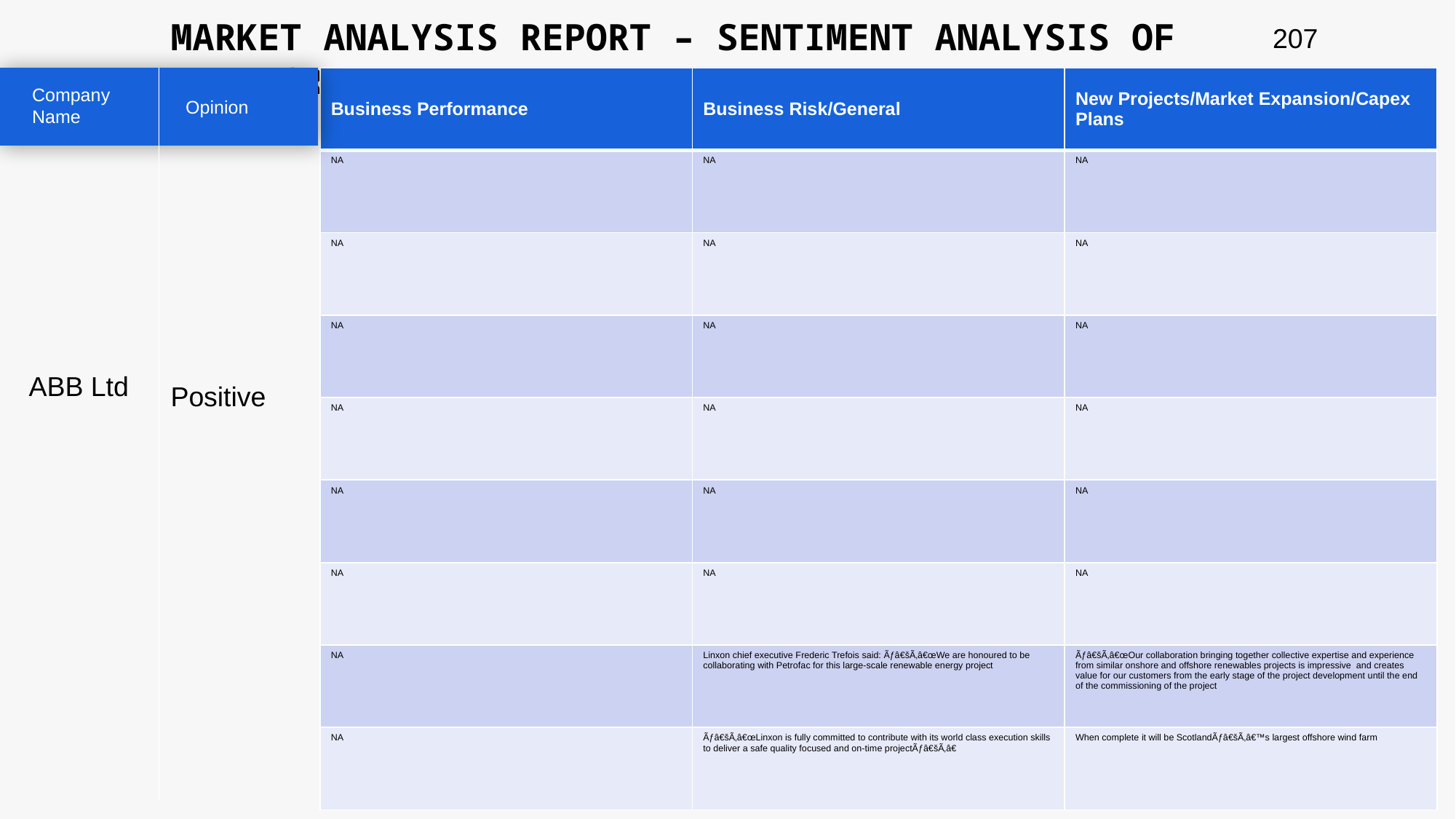

MARKET ANALYSIS REPORT – SENTIMENT ANALYSIS OF PEER GROUP
207

| Business Performance | Business Risk/General | New Projects/Market Expansion/Capex Plans |
| --- | --- | --- |
| NA | NA | NA |
| NA | NA | NA |
| NA | NA | NA |
| NA | NA | NA |
| NA | NA | NA |
| NA | NA | NA |
| NA | Linxon chief executive Frederic Trefois said: Ãƒâ€šÃ‚â€œWe are honoured to be collaborating with Petrofac for this large-scale renewable energy project | Ãƒâ€šÃ‚â€œOur collaboration bringing together collective expertise and experience from similar onshore and offshore renewables projects is impressive and creates value for our customers from the early stage of the project development until the end of the commissioning of the project |
| NA | Ãƒâ€šÃ‚â€œLinxon is fully committed to contribute with its world class execution skills to deliver a safe quality focused and on-time projectÃƒâ€šÃ‚â€ | When complete it will be ScotlandÃƒâ€šÃ‚â€™s largest offshore wind farm |
Company Name
Opinion
ABB Ltd
Positive